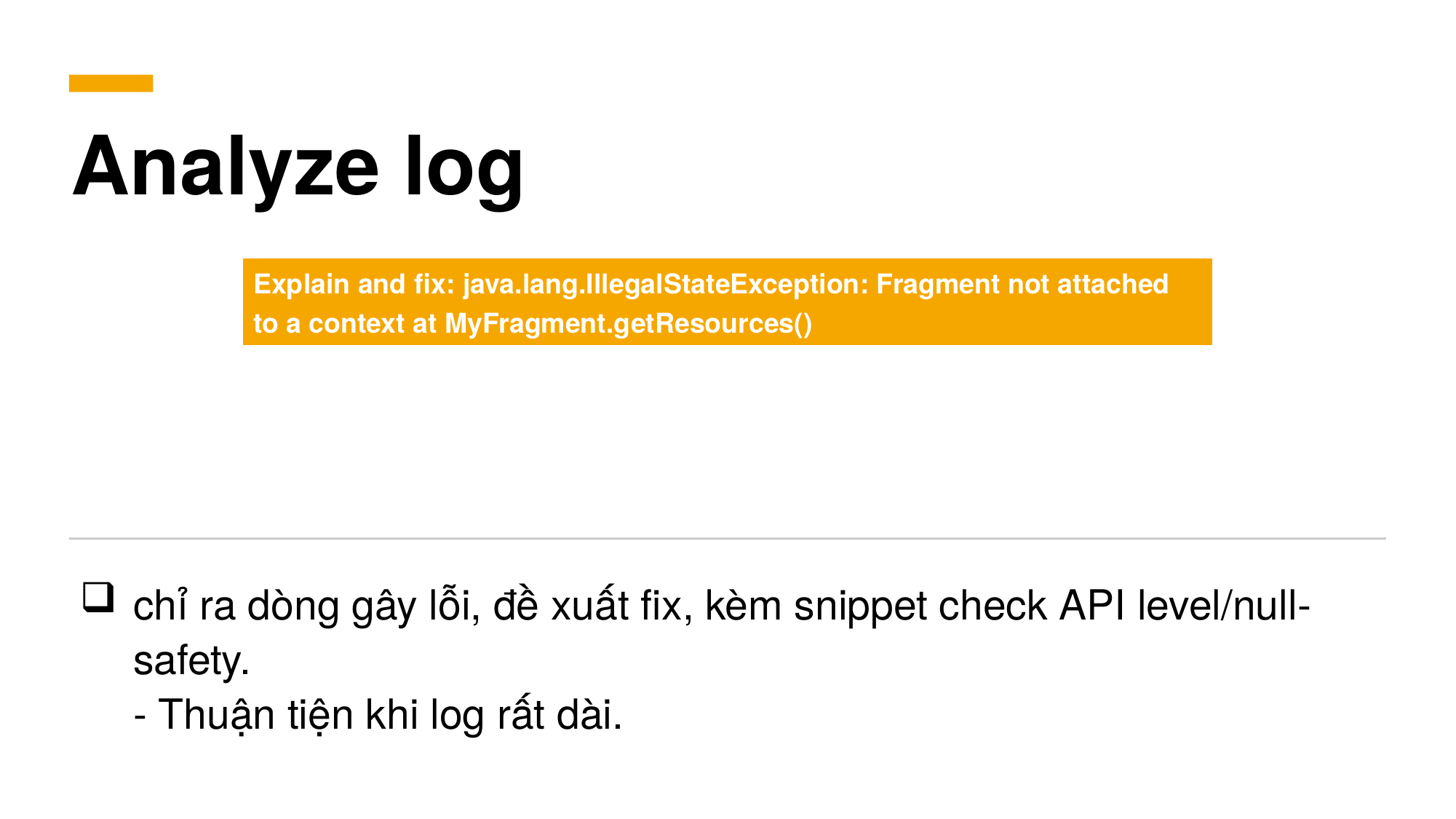

# Analyze log
| Explain and fix: java.lang.IllegalStateException: Fragment not attached to a context at MyFragment.getResources() |
| --- |
chỉ ra dòng gây lỗi, đề xuất fix, kèm snippet check API level/null-safety.
- Thuận tiện khi log rất dài.